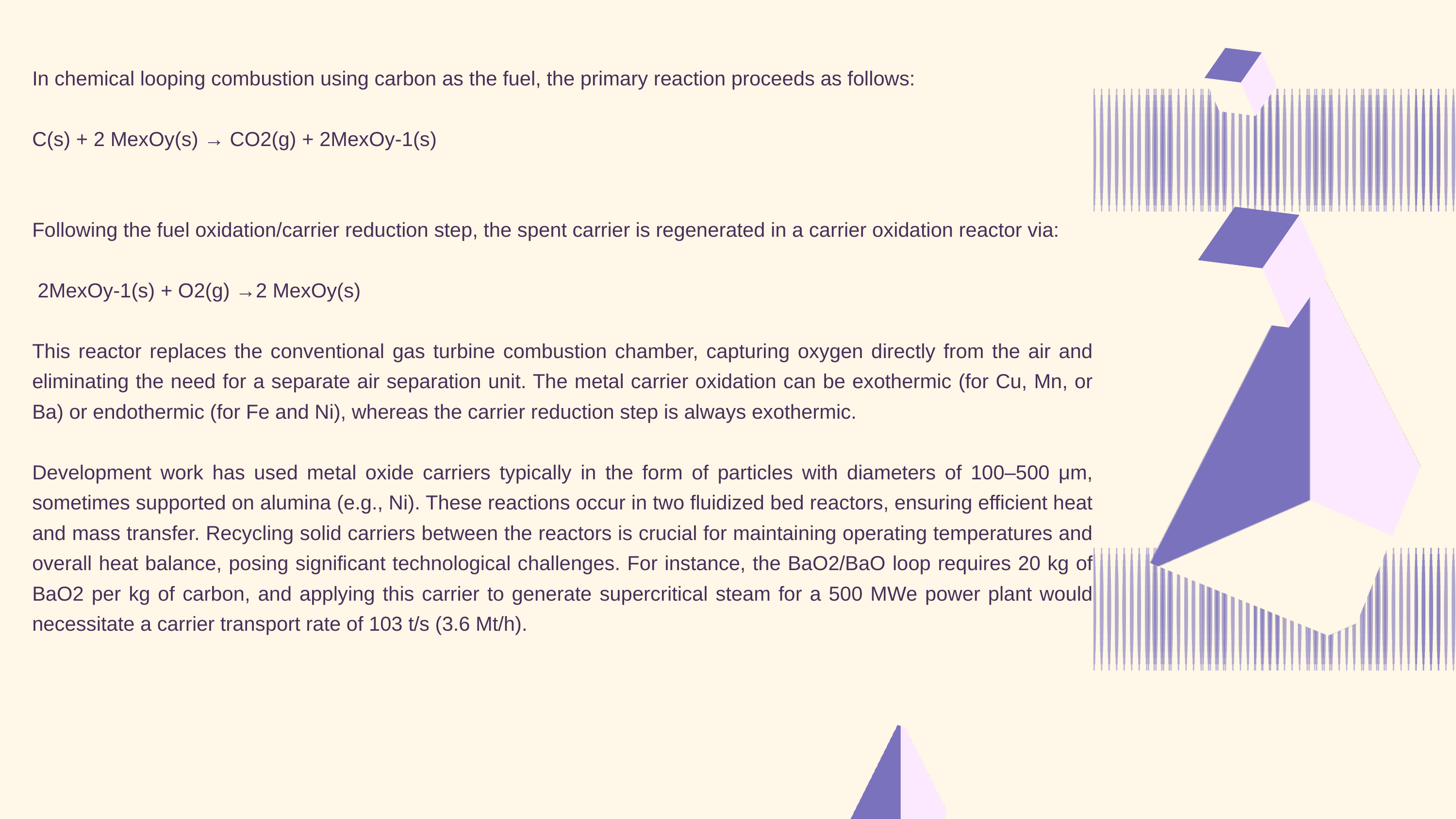

In chemical looping combustion using carbon as the fuel, the primary reaction proceeds as follows:

C(s) + 2 MexOy(s) → CO2(g) + 2MexOy-1(s)

Following the fuel oxidation/carrier reduction step, the spent carrier is regenerated in a carrier oxidation reactor via:

 2MexOy-1(s) + O2(g) →2 MexOy(s)

This reactor replaces the conventional gas turbine combustion chamber, capturing oxygen directly from the air and eliminating the need for a separate air separation unit. The metal carrier oxidation can be exothermic (for Cu, Mn, or Ba) or endothermic (for Fe and Ni), whereas the carrier reduction step is always exothermic.

Development work has used metal oxide carriers typically in the form of particles with diameters of 100–500 μm, sometimes supported on alumina (e.g., Ni). These reactions occur in two fluidized bed reactors, ensuring efficient heat and mass transfer. Recycling solid carriers between the reactors is crucial for maintaining operating temperatures and overall heat balance, posing significant technological challenges. For instance, the BaO2/BaO loop requires 20 kg of BaO2 per kg of carbon, and applying this carrier to generate supercritical steam for a 500 MWe power plant would necessitate a carrier transport rate of 103 t/s (3.6 Mt/h).